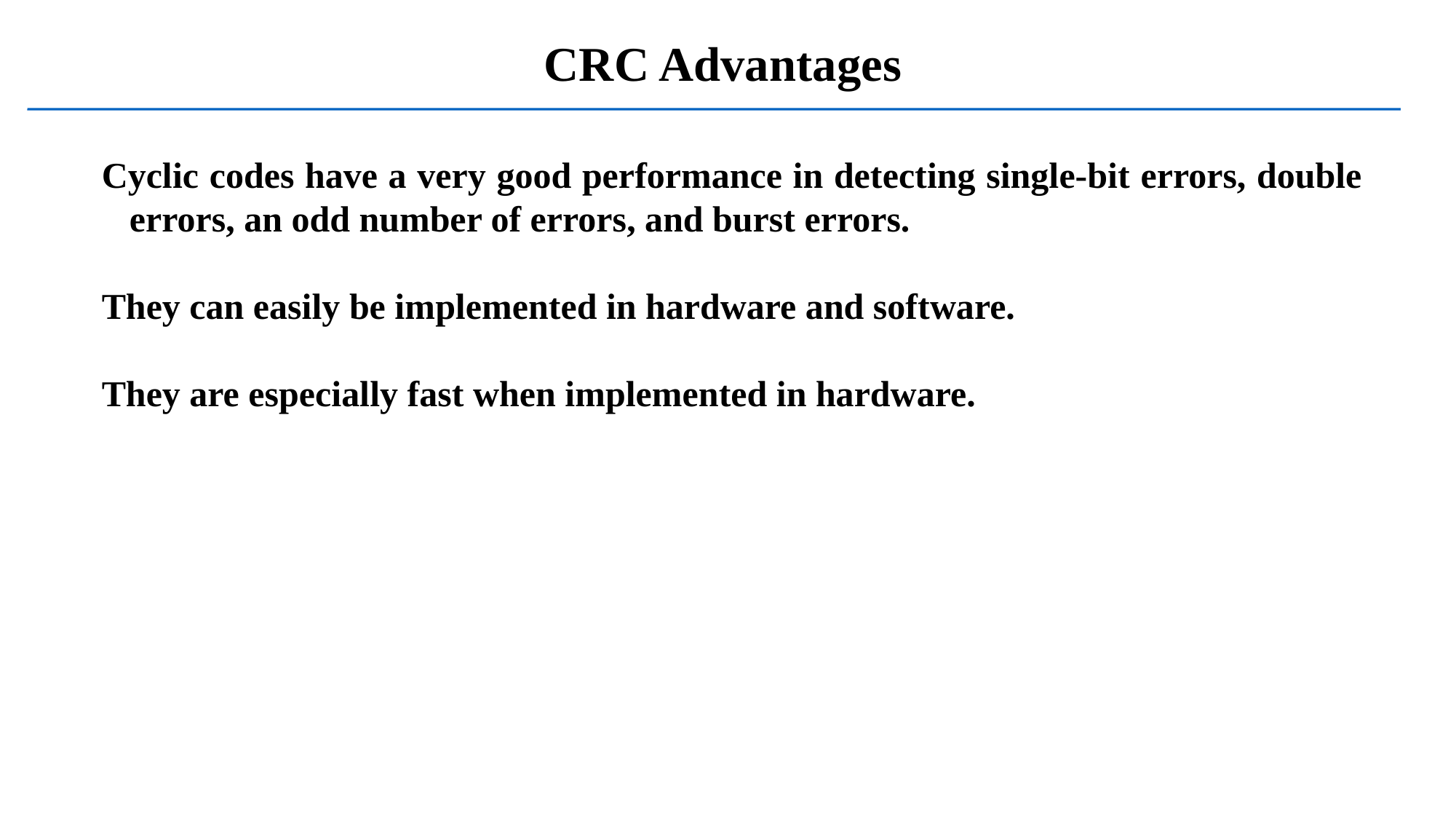

CRC Advantages

Cyclic codes have a very good performance in detecting single-bit errors, double errors, an odd number of errors, and burst errors.

They can easily be implemented in hardware and software.

They are especially fast when implemented in hardware.